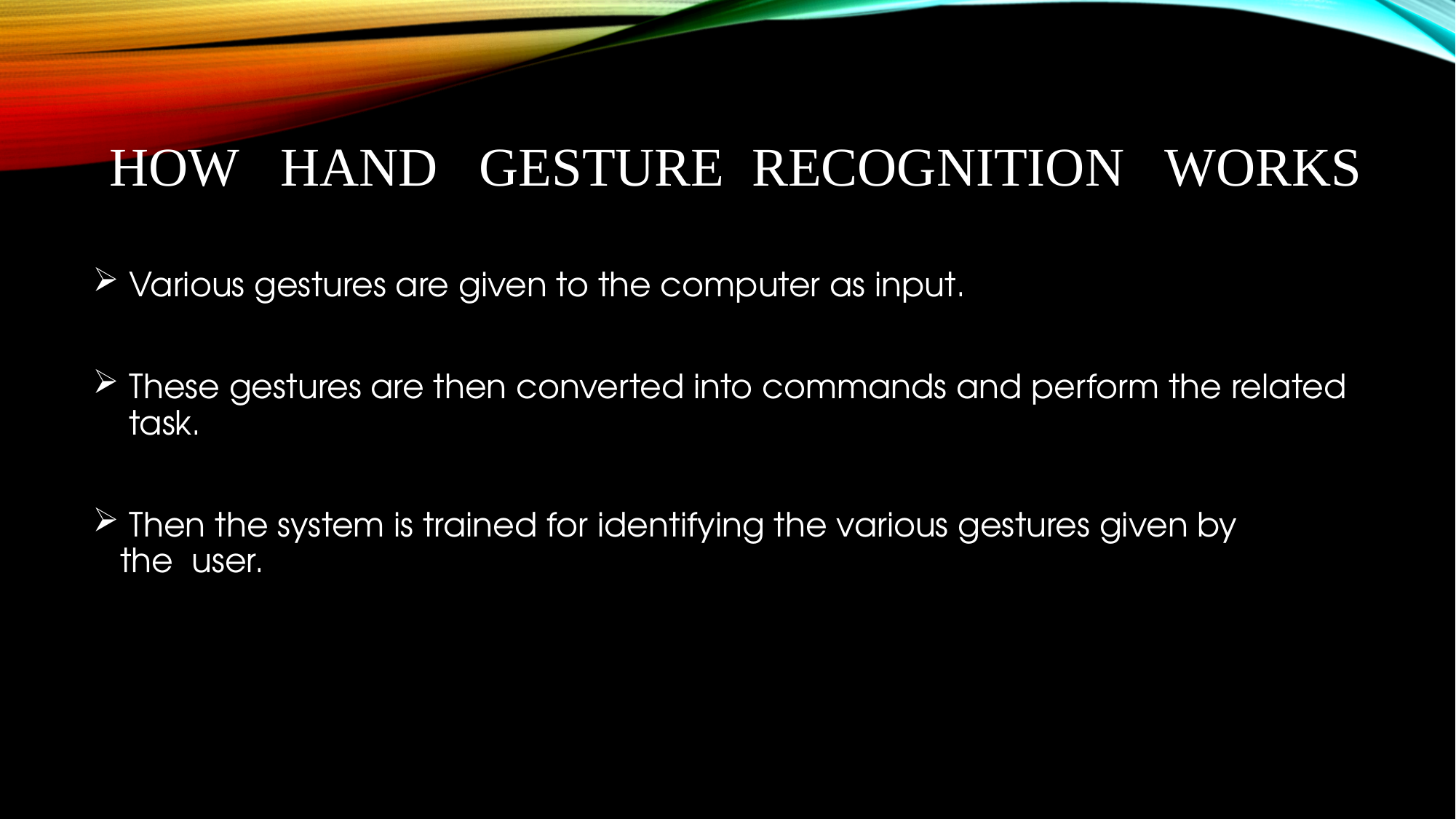

# How   hand   gesture  recognition   works
 Various gestures are given to the computer as input.

 These gestures are then converted into commands and perform the related   task.

 Then the system is trained for identifying the various gestures given by the  user.